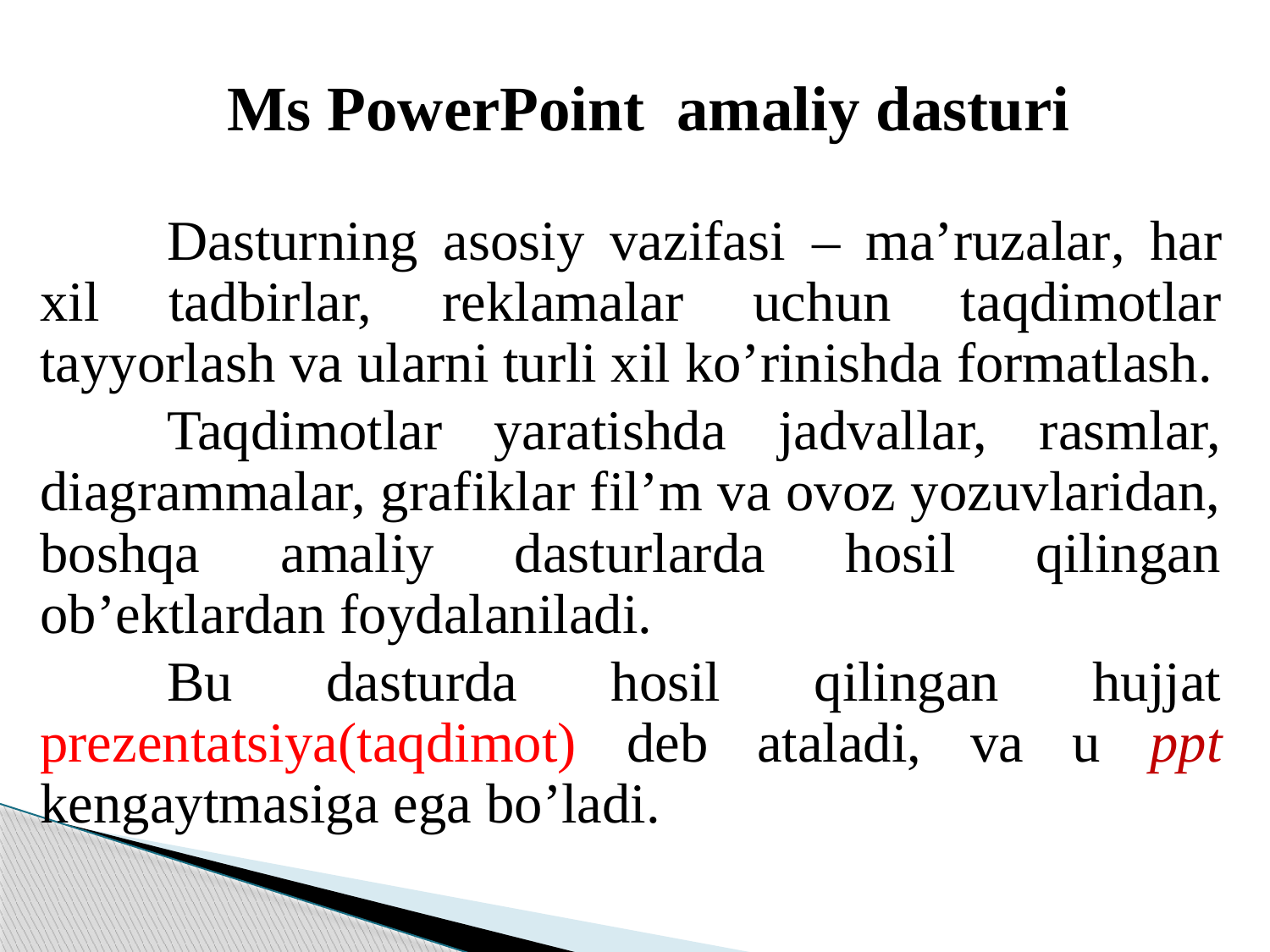

Ms PowerPoint  amaliy dasturi

	Dasturning asosiy vazifasi – ma’ruzalar, har xil tadbirlar, reklamalar uchun taqdimotlar tayyorlash va ularni turli xil ko’rinishda formatlash.
	Taqdimotlar yaratishda jadvallar, rasmlar, diagrammalar, grafiklar fil’m va ovoz yozuvlaridan, boshqa amaliy dasturlarda hosil qilingan ob’ektlardan foydalaniladi.
	Bu dasturda hosil qilingan hujjat prezentatsiya(taqdimot) deb ataladi, va u ppt kengaytmasiga ega bo’ladi.